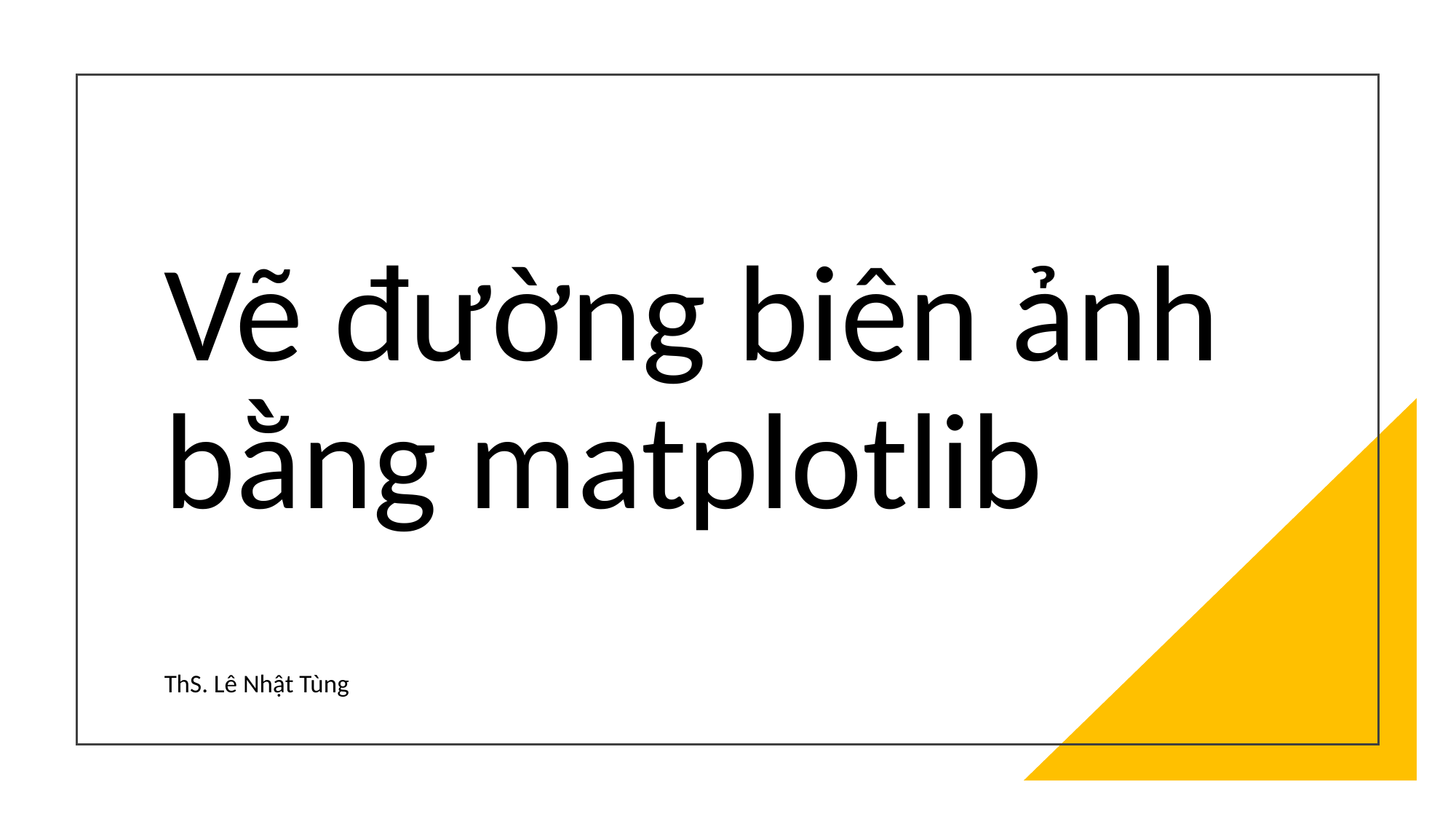

# Vẽ đường biên ảnh bằng matplotlib

ThS. Lê Nhật Tùng